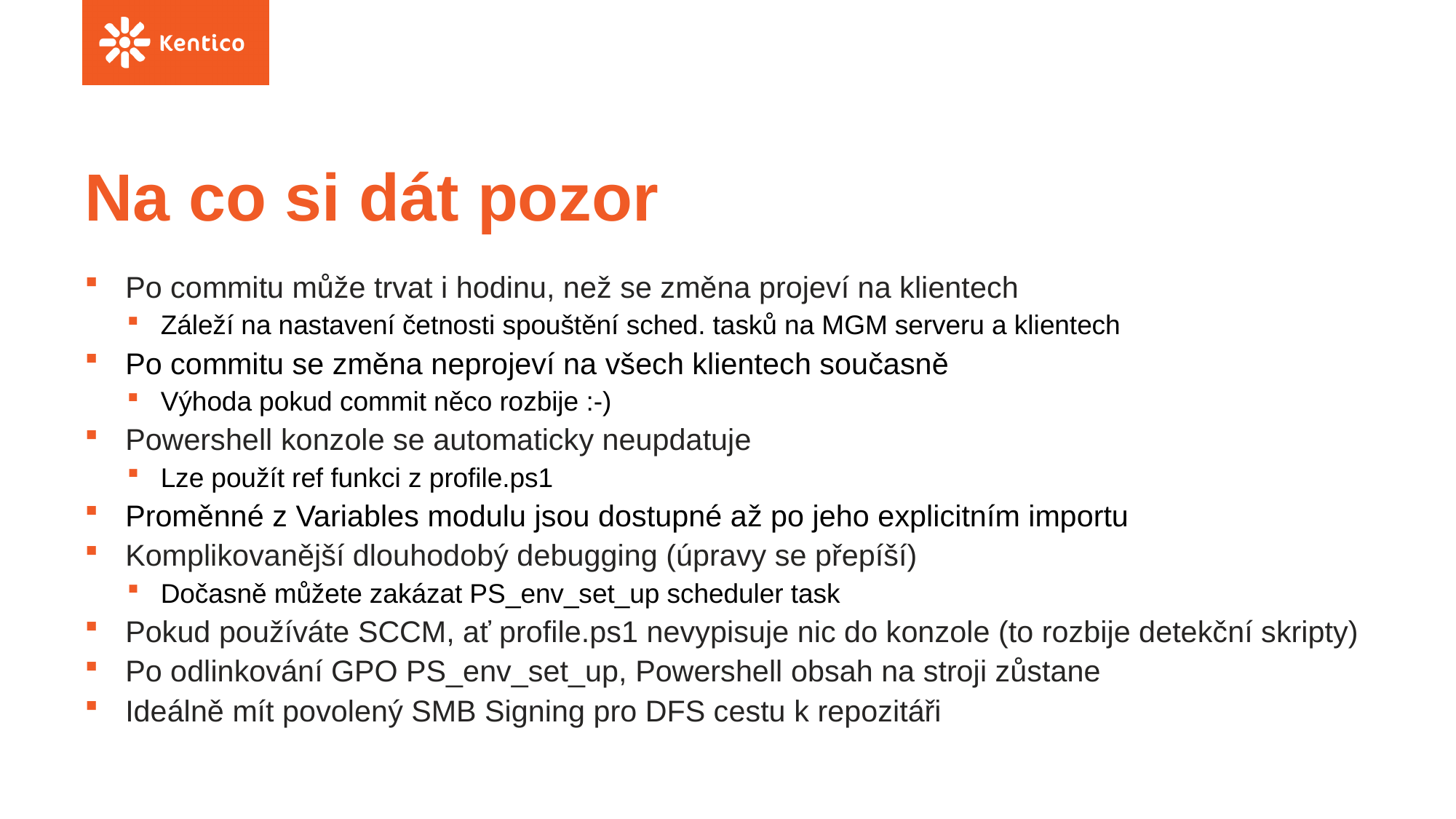

# Na co si dát pozor
Po commitu může trvat i hodinu, než se změna projeví na klientech
Záleží na nastavení četnosti spouštění sched. tasků na MGM serveru a klientech
Po commitu se změna neprojeví na všech klientech současně
Výhoda pokud commit něco rozbije :-)
Powershell konzole se automaticky neupdatuje
Lze použít ref funkci z profile.ps1
Proměnné z Variables modulu jsou dostupné až po jeho explicitním importu
Komplikovanější dlouhodobý debugging (úpravy se přepíší)
Dočasně můžete zakázat PS_env_set_up scheduler task
Pokud používáte SCCM, ať profile.ps1 nevypisuje nic do konzole (to rozbije detekční skripty)
Po odlinkování GPO PS_env_set_up, Powershell obsah na stroji zůstane
Ideálně mít povolený SMB Signing pro DFS cestu k repozitáři